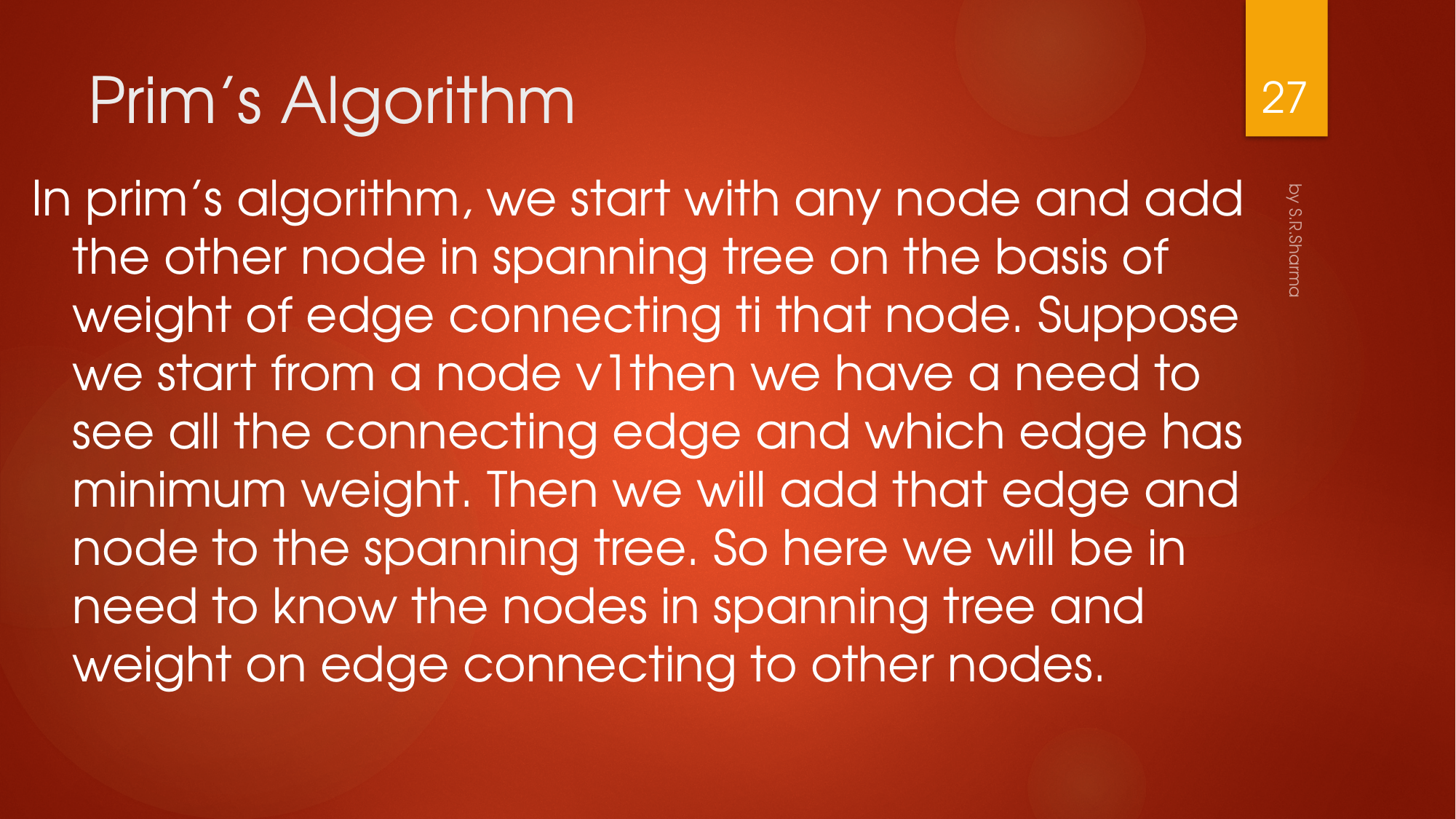

27
# Prim’s Algorithm
In prim’s algorithm, we start with any node and add the other node in spanning tree on the basis of weight of edge connecting ti that node. Suppose we start from a node v1then we have a need to see all the connecting edge and which edge has minimum weight. Then we will add that edge and node to the spanning tree. So here we will be in need to know the nodes in spanning tree and weight on edge connecting to other nodes.
by S.R.Sharma